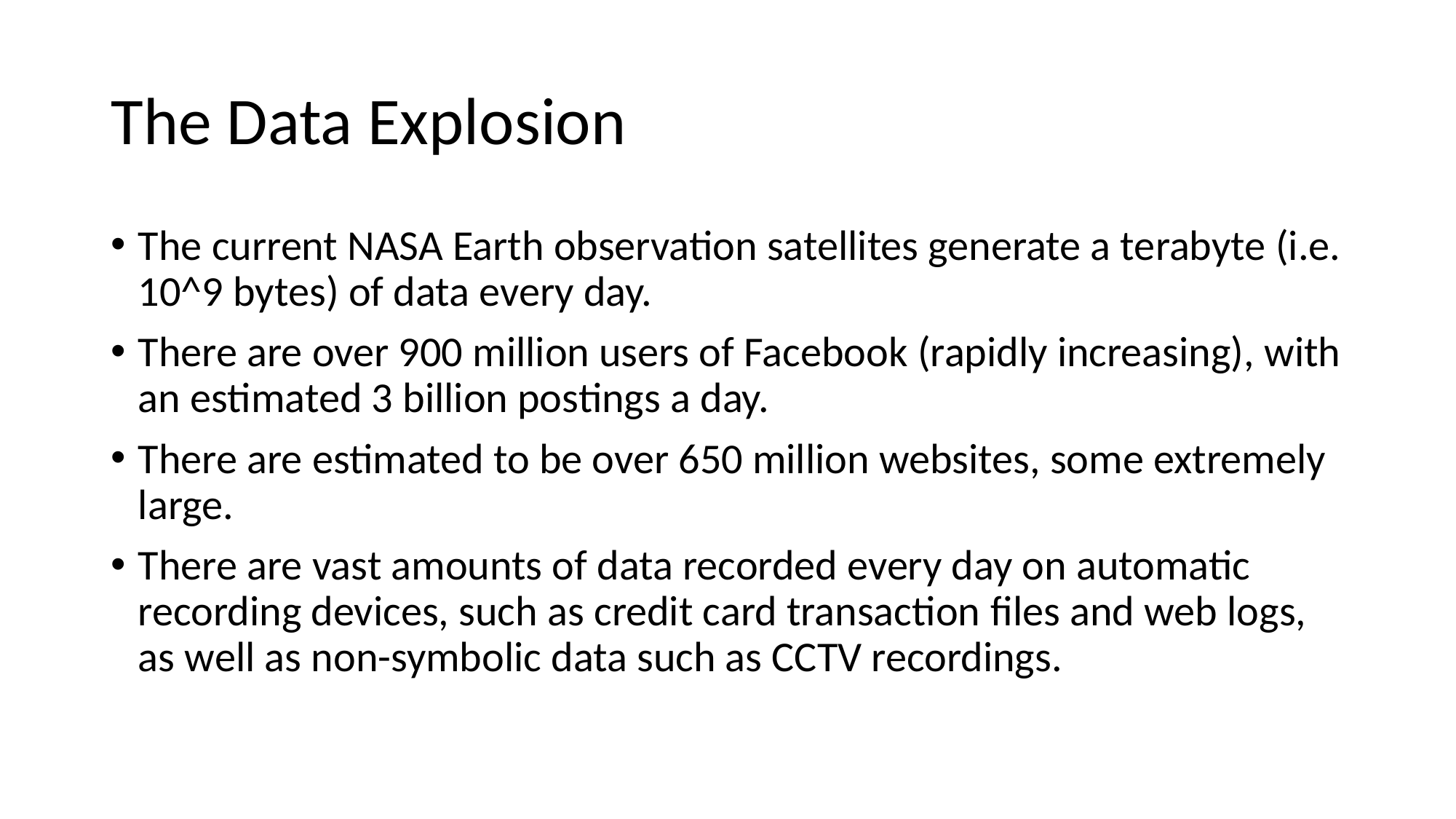

# The Data Explosion
The current NASA Earth observation satellites generate a terabyte (i.e. 10^9 bytes) of data every day.
There are over 900 million users of Facebook (rapidly increasing), with an estimated 3 billion postings a day.
There are estimated to be over 650 million websites, some extremely large.
There are vast amounts of data recorded every day on automatic recording devices, such as credit card transaction ﬁles and web logs, as well as non-symbolic data such as CCTV recordings.